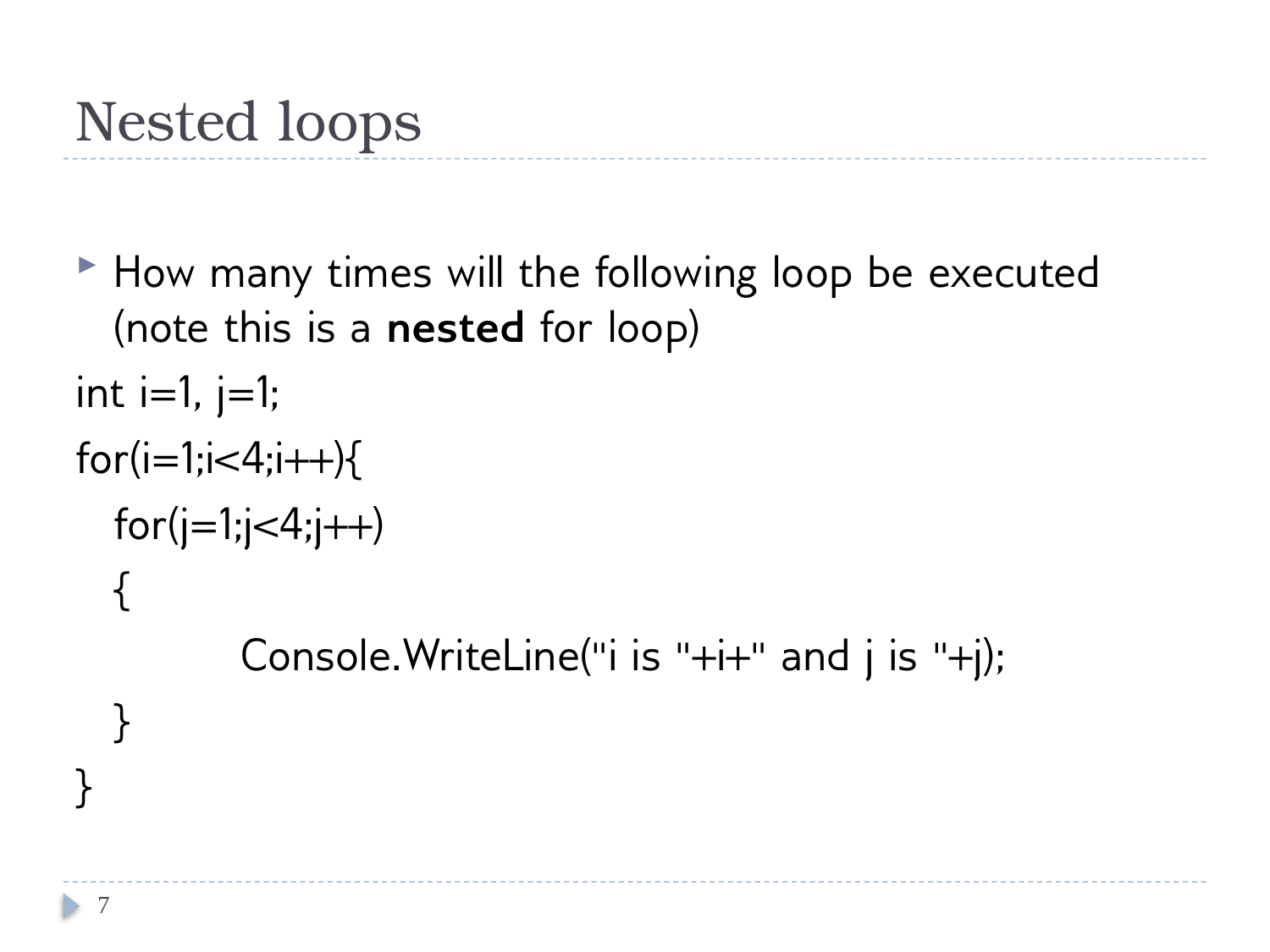

# Nested loops

How many times will the following loop be executed (note this is a nested for loop)
int i=1, j=1;
for(i=1;i<4;i++){
	for(j=1;j<4;j++)
	{
		Console.WriteLine("i is "+i+" and j is "+j);
	}
}

7